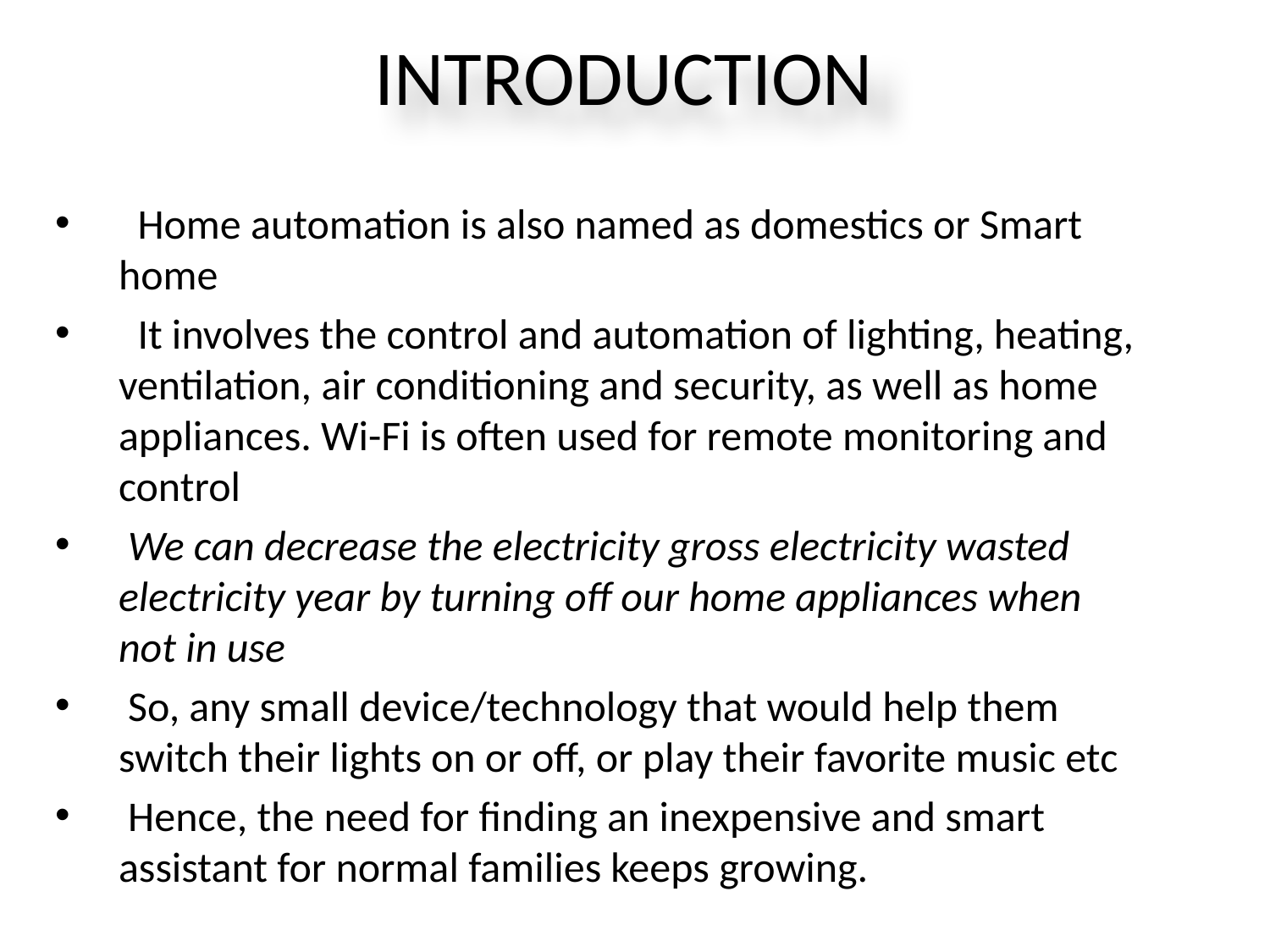

# INTRODUCTION
  Home automation is also named as domestics or Smart home
  It involves the control and automation of lighting, heating, ventilation, air conditioning and security, as well as home appliances. Wi-Fi is often used for remote monitoring and control
 We can decrease the electricity gross electricity wasted electricity year by turning off our home appliances when not in use
 So, any small device/technology that would help them switch their lights on or off, or play their favorite music etc
 Hence, the need for finding an inexpensive and smart assistant for normal families keeps growing.